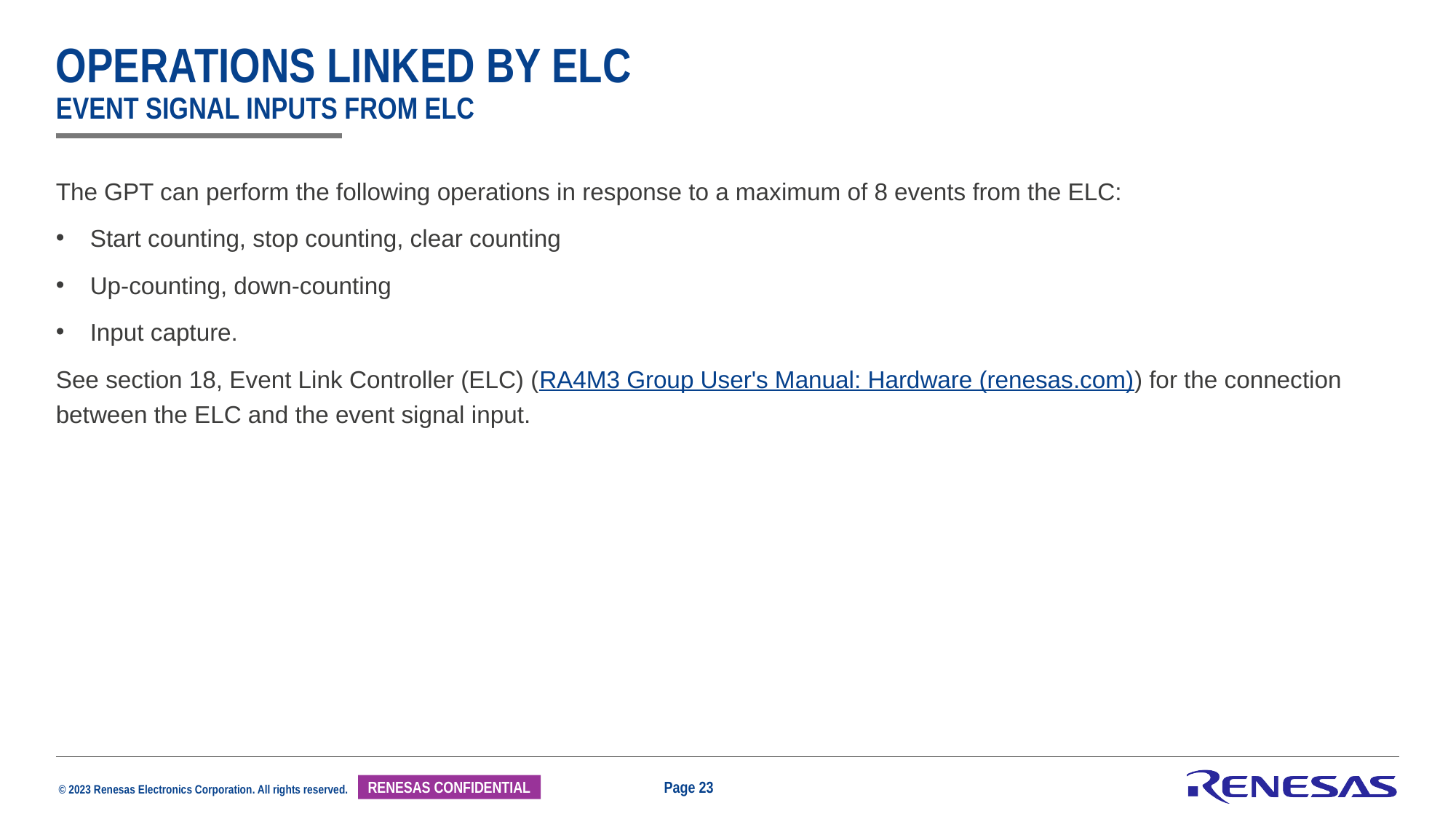

# Operations Linked by ELC Event Signal Inputs from ELC
The GPT can perform the following operations in response to a maximum of 8 events from the ELC:
Start counting, stop counting, clear counting
Up-counting, down-counting
Input capture.
See section 18, Event Link Controller (ELC) (RA4M3 Group User's Manual: Hardware (renesas.com)) for the connection between the ELC and the event signal input.